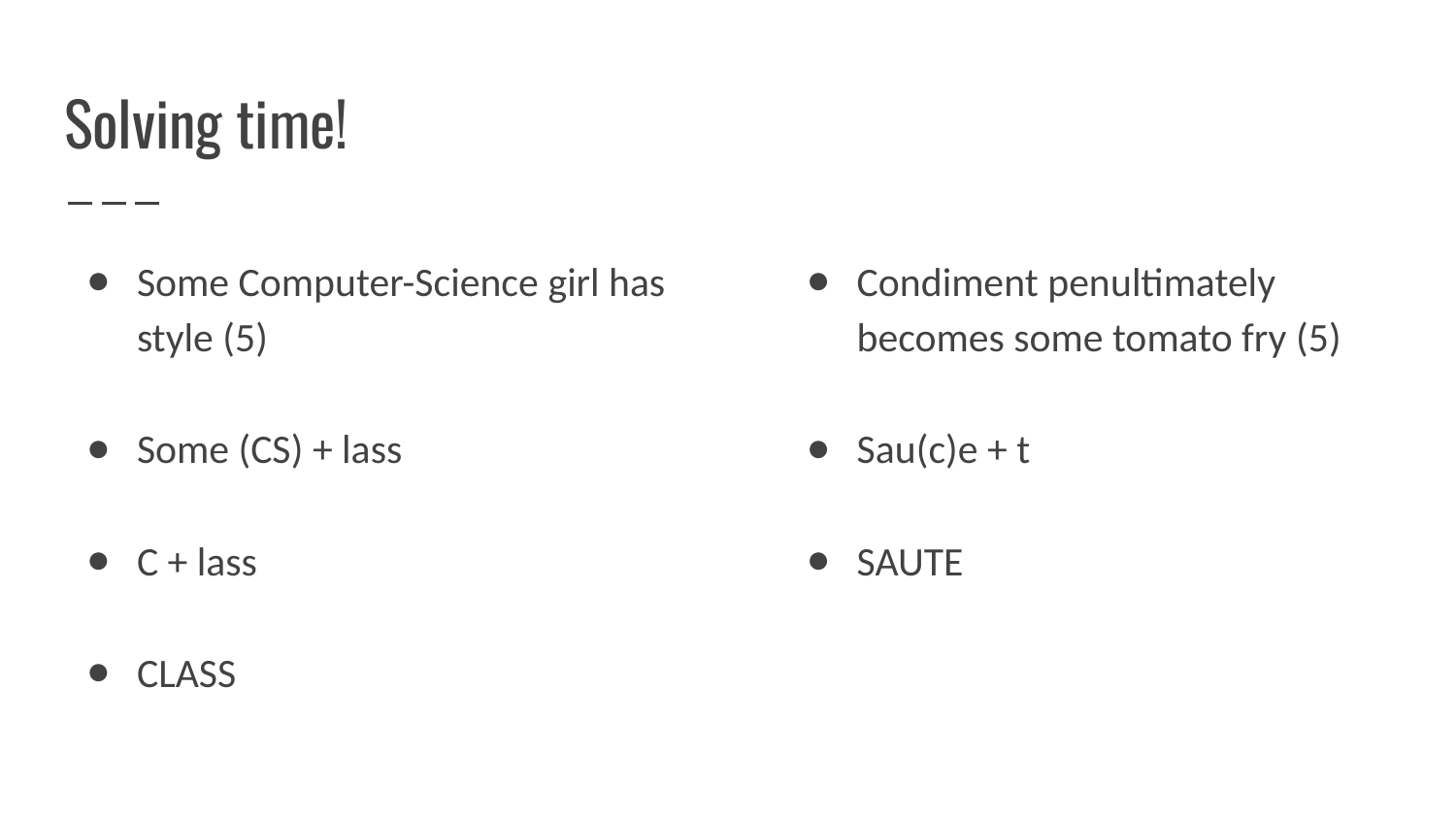

# Solving time!
Some Computer-Science girl has style (5)

Some (CS) + lass

C + lass

CLASS
Condiment penultimately becomes some tomato fry (5)

Sau(c)e + t

SAUTE